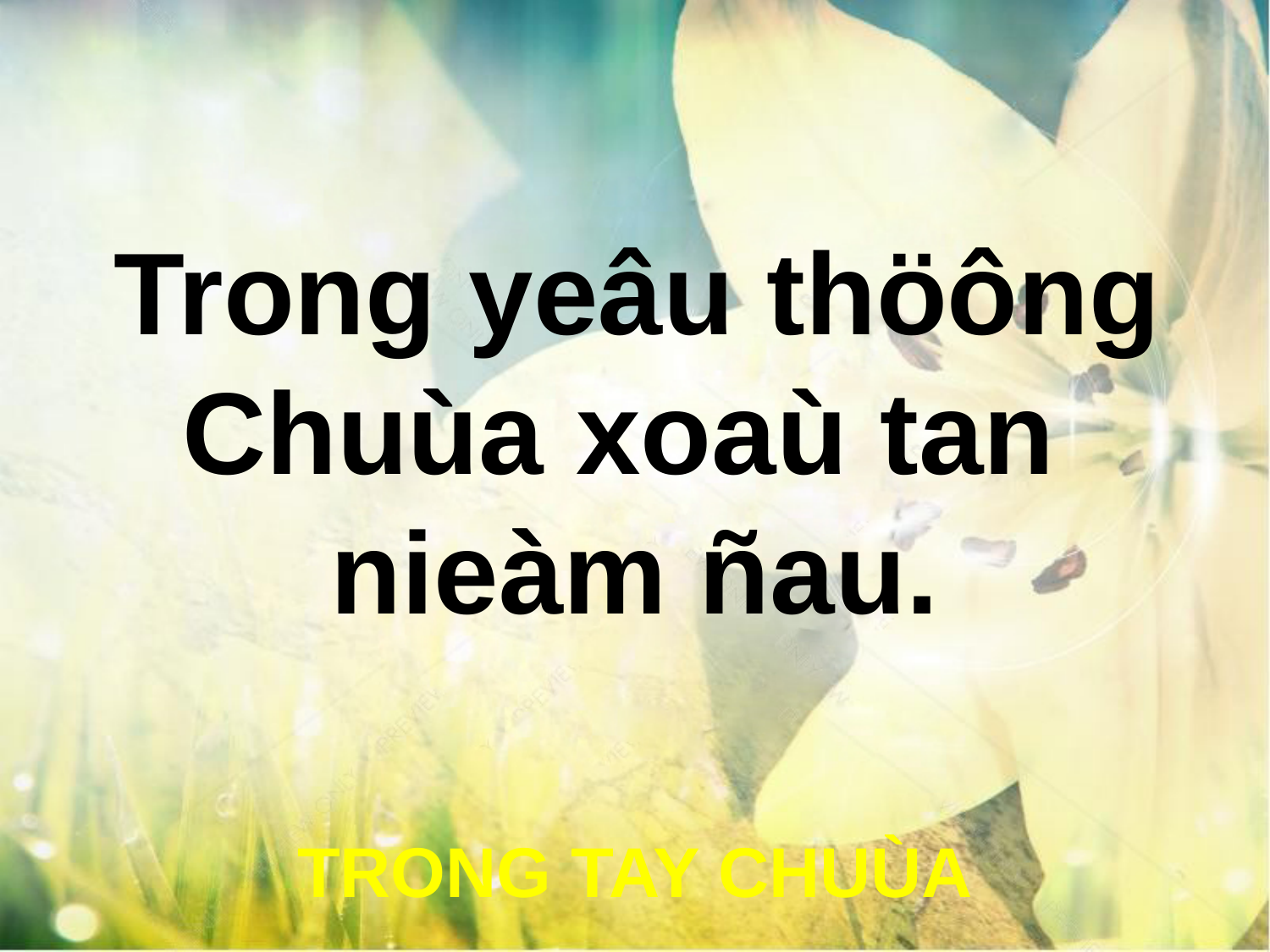

Trong yeâu thöông
Chuùa xoaù tan
nieàm ñau.
TRONG TAY CHUÙA